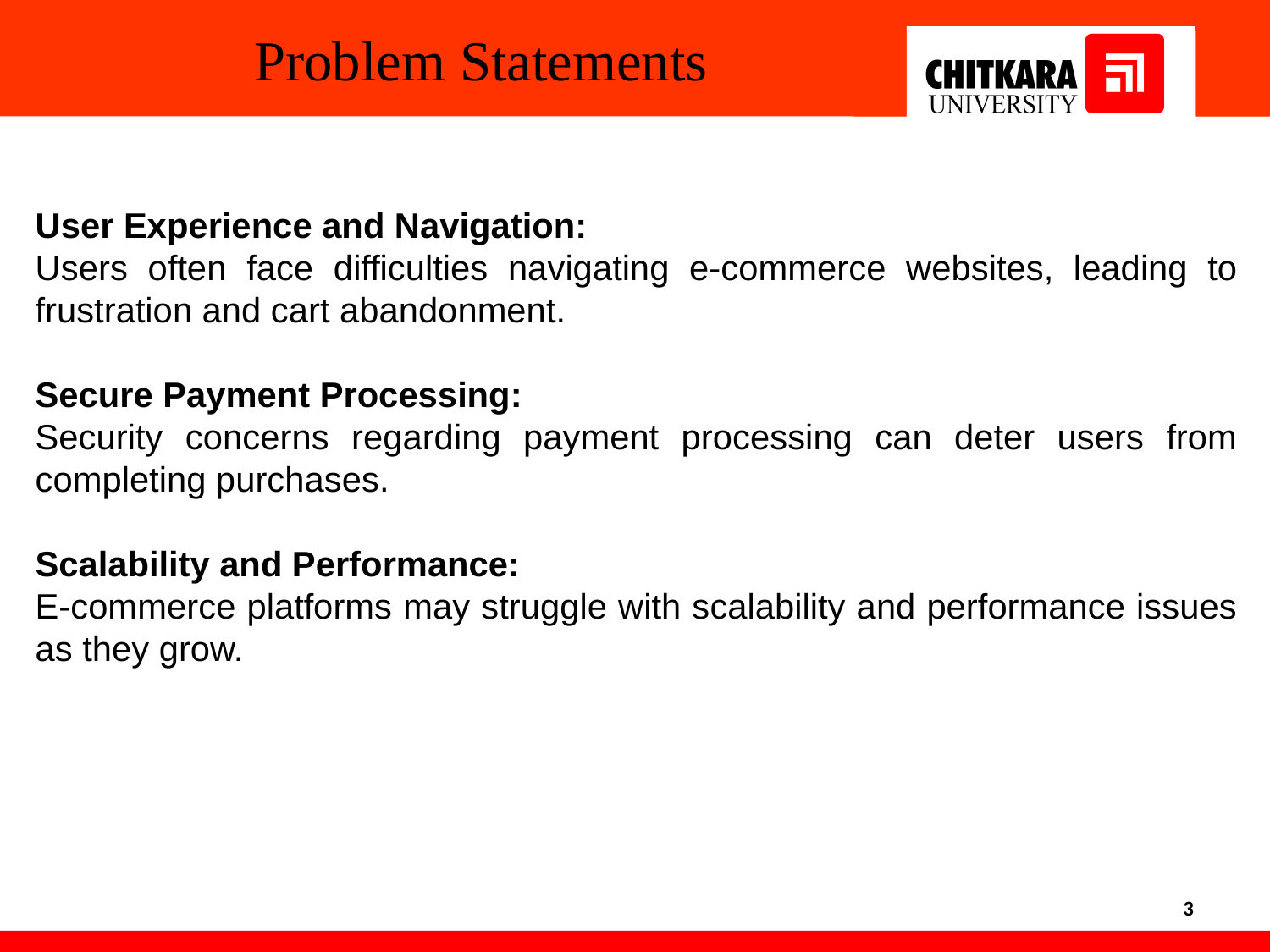

Problem Statements

User Experience and Navigation:
Users often face difficulties navigating e-commerce websites, leading to frustration and cart abandonment.

Secure Payment Processing:
Security concerns regarding payment processing can deter users from completing purchases.

Scalability and Performance:
E-commerce platforms may struggle with scalability and performance issues as they grow.
3